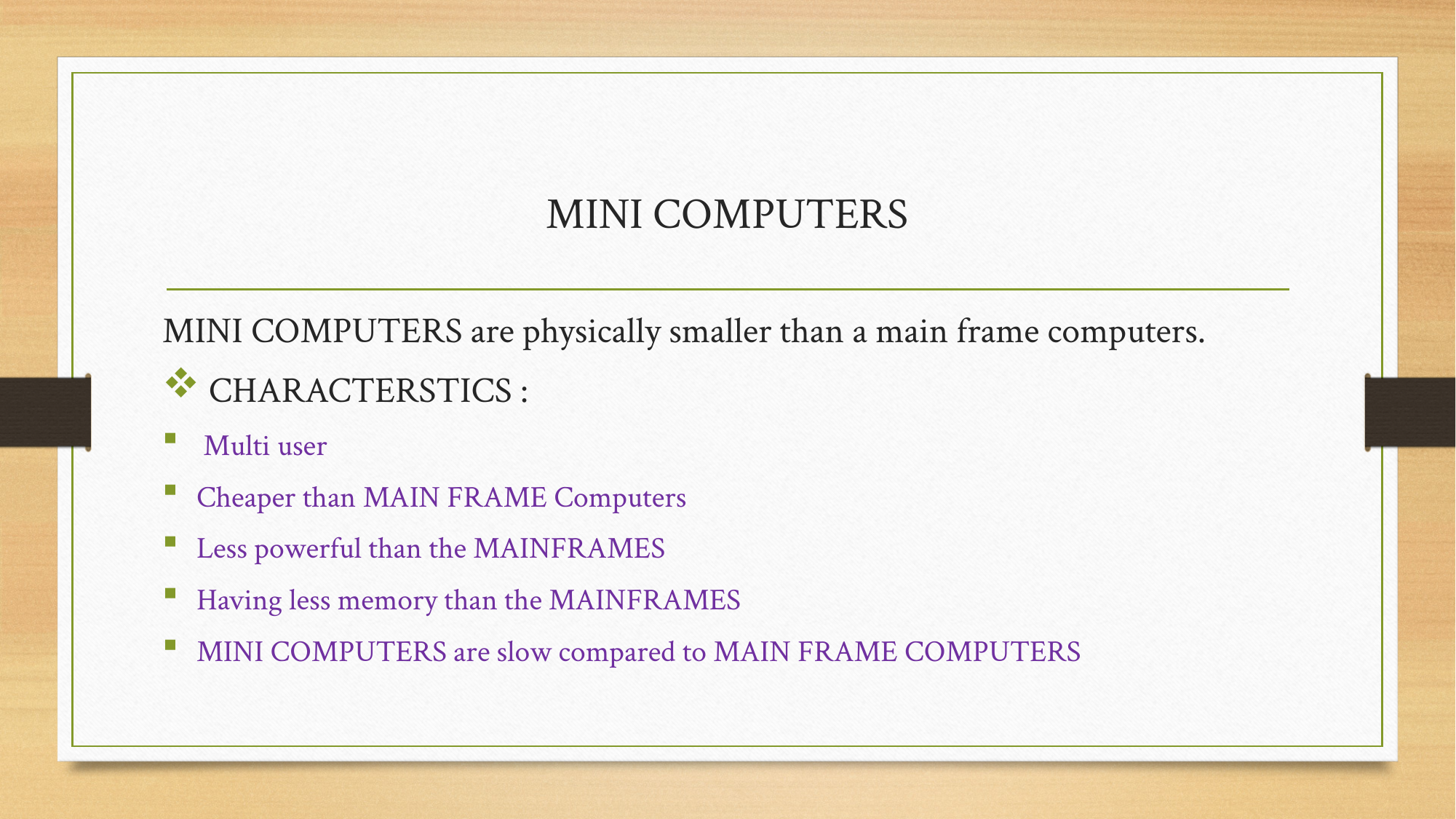

# MINI COMPUTERS
MINI COMPUTERS are physically smaller than a main frame computers.
 CHARACTERSTICS :
 Multi user
Cheaper than MAIN FRAME Computers
Less powerful than the MAINFRAMES
Having less memory than the MAINFRAMES
MINI COMPUTERS are slow compared to MAIN FRAME COMPUTERS